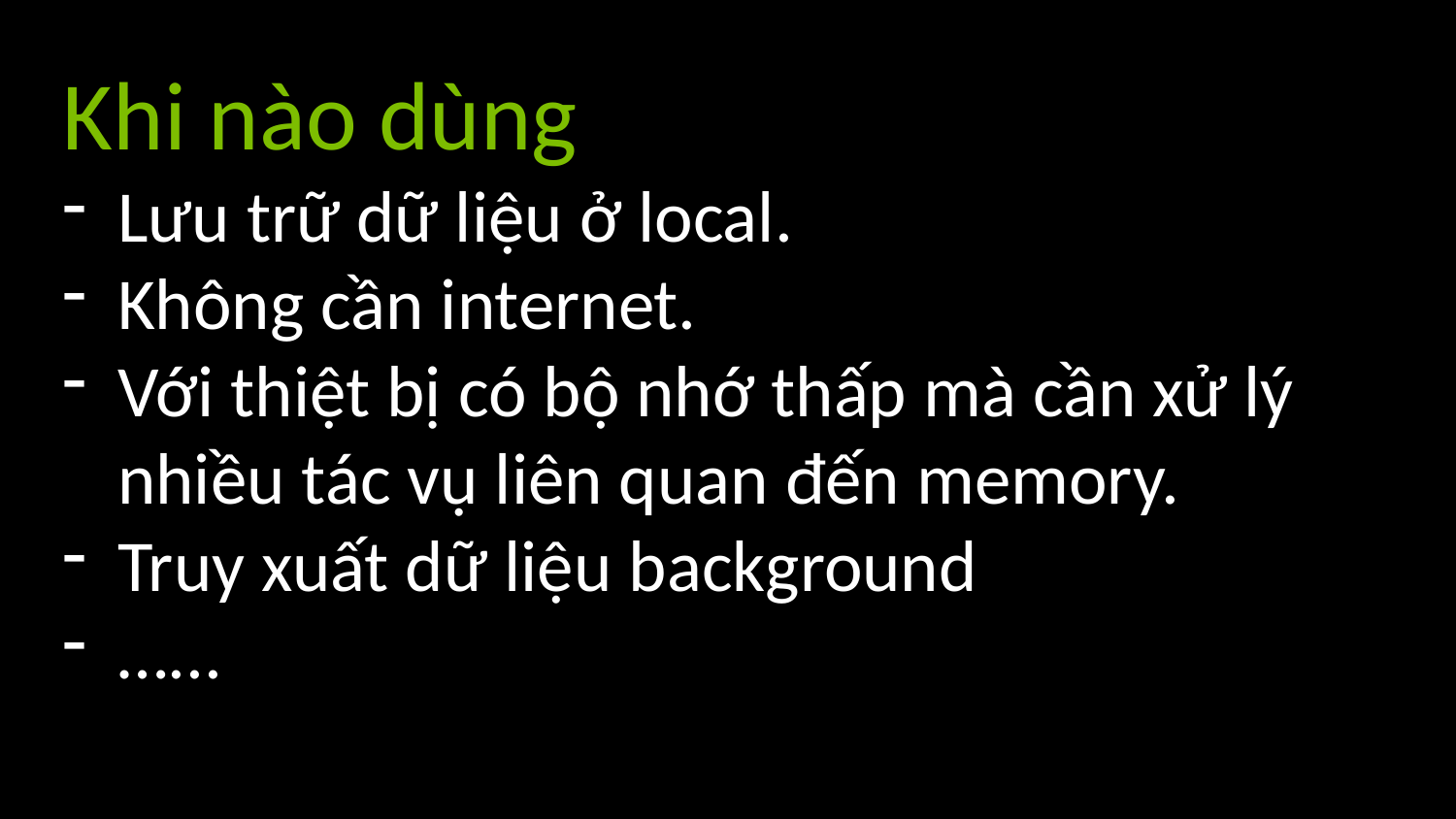

Khi nào dùng
Lưu trữ dữ liệu ở local.
Không cần internet.
Với thiệt bị có bộ nhớ thấp mà cần xử lý nhiều tác vụ liên quan đến memory.
Truy xuất dữ liệu background
…...